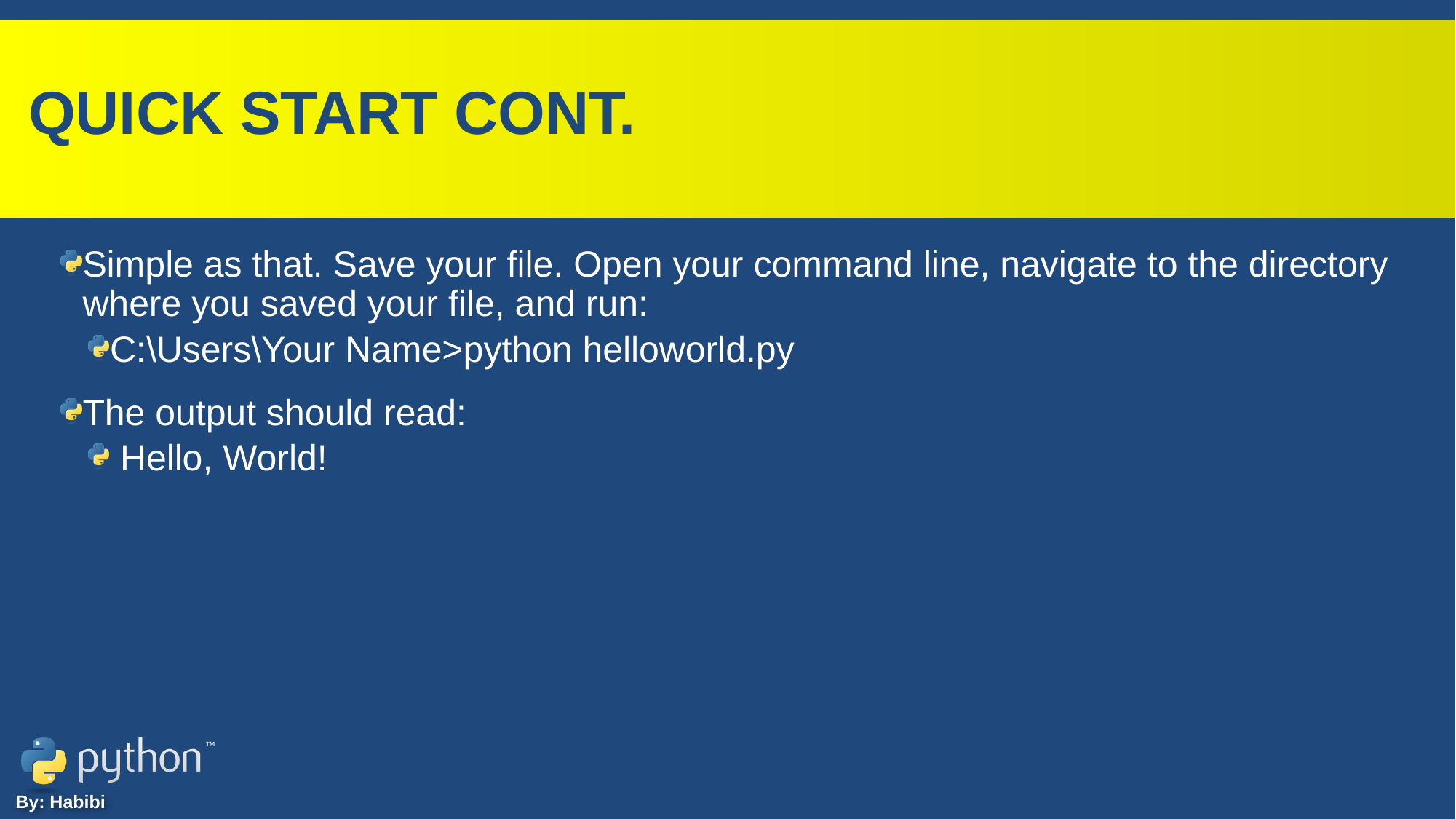

# Quick start Cont.
Simple as that. Save your file. Open your command line, navigate to the directory where you saved your file, and run:
C:\Users\Your Name>python helloworld.py
The output should read:
 Hello, World!